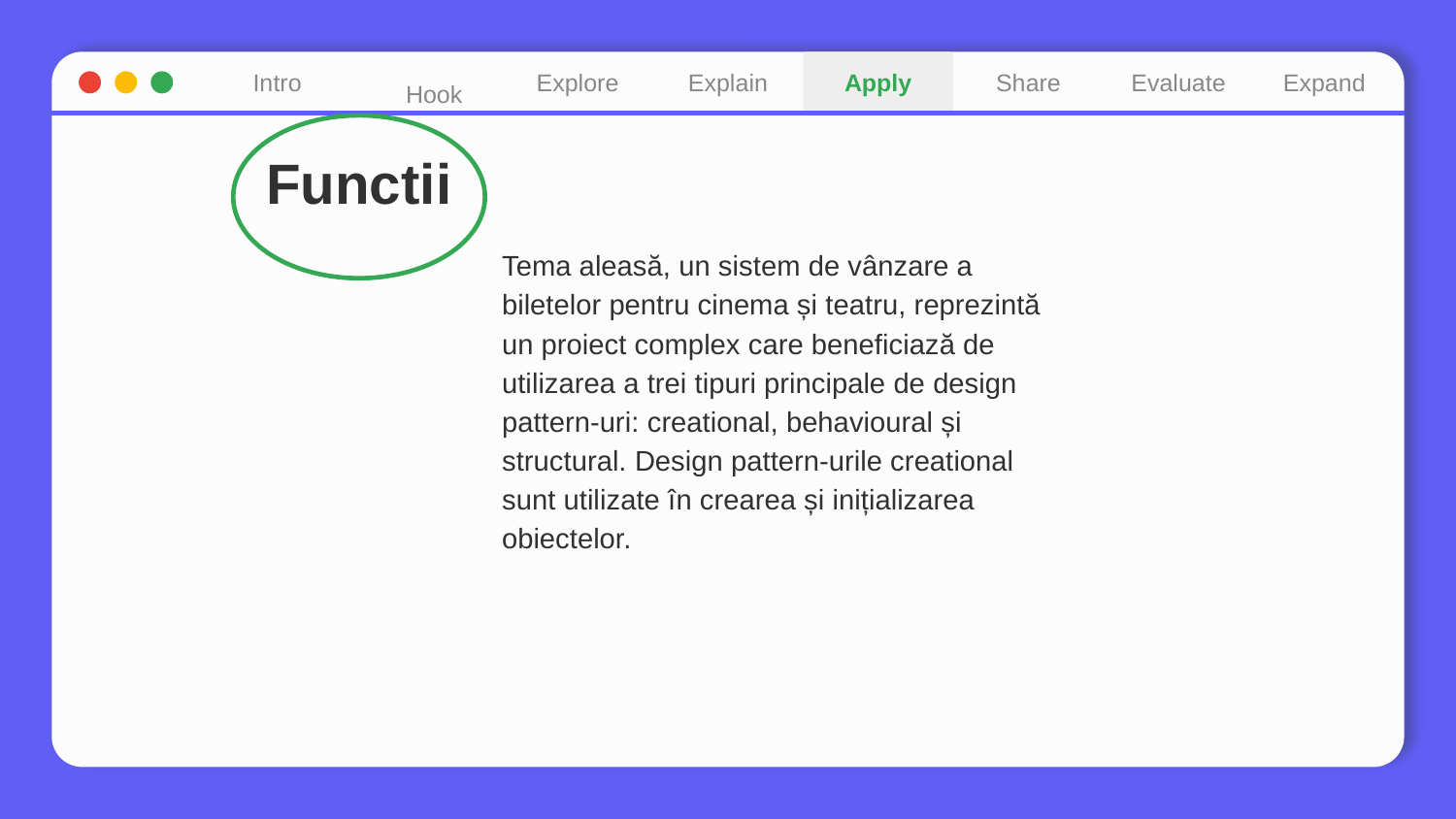

Intro
Explore
Explain
Apply
Share
Evaluate
Expand
Hook

# Functii
Tema aleasă, un sistem de vânzare a biletelor pentru cinema și teatru, reprezintă un proiect complex care beneficiază de utilizarea a trei tipuri principale de design pattern-uri: creational, behavioural și structural. Design pattern-urile creational sunt utilizate în crearea și inițializarea obiectelor.